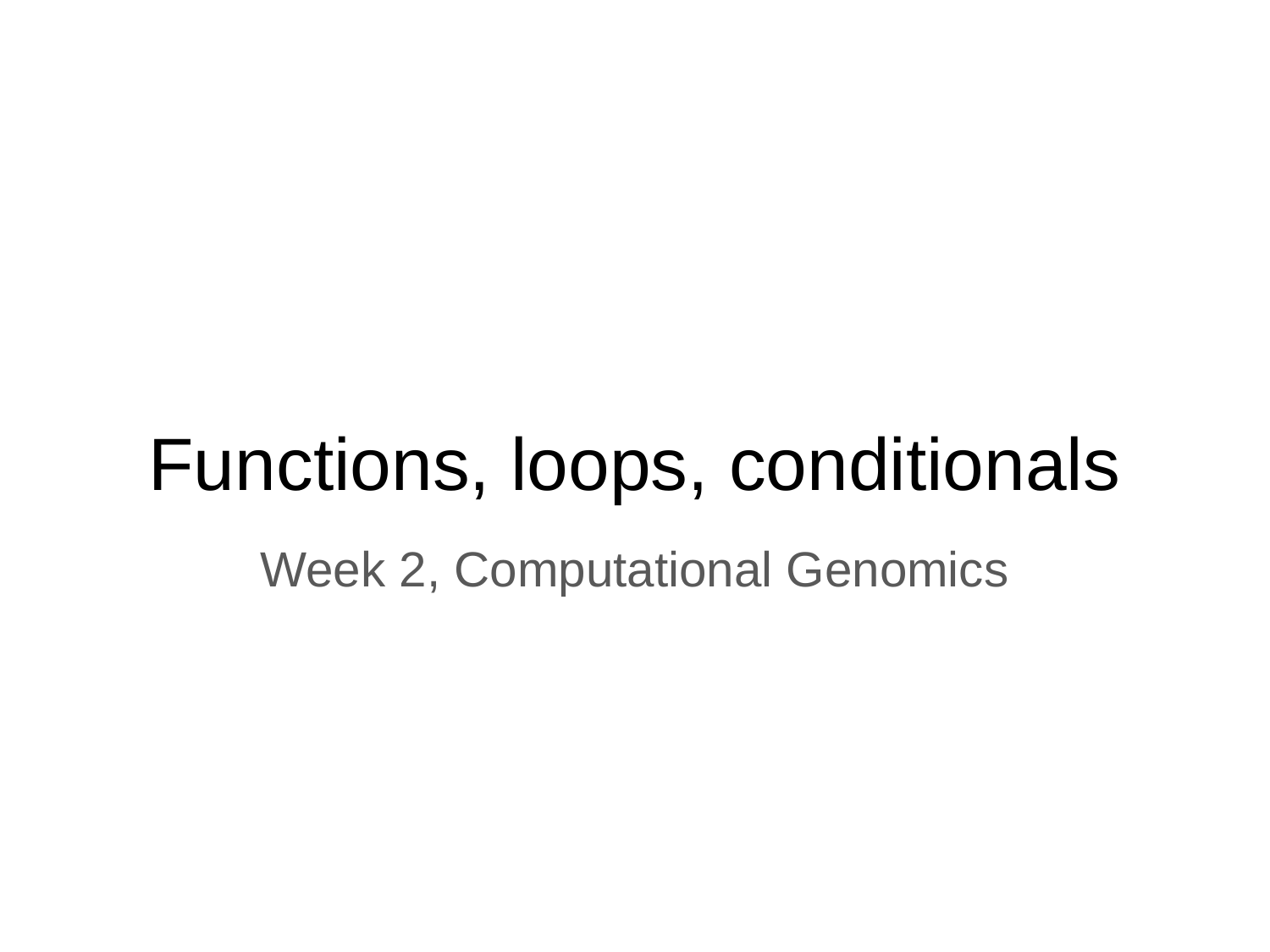

# Functions, loops, conditionals
Week 2, Computational Genomics